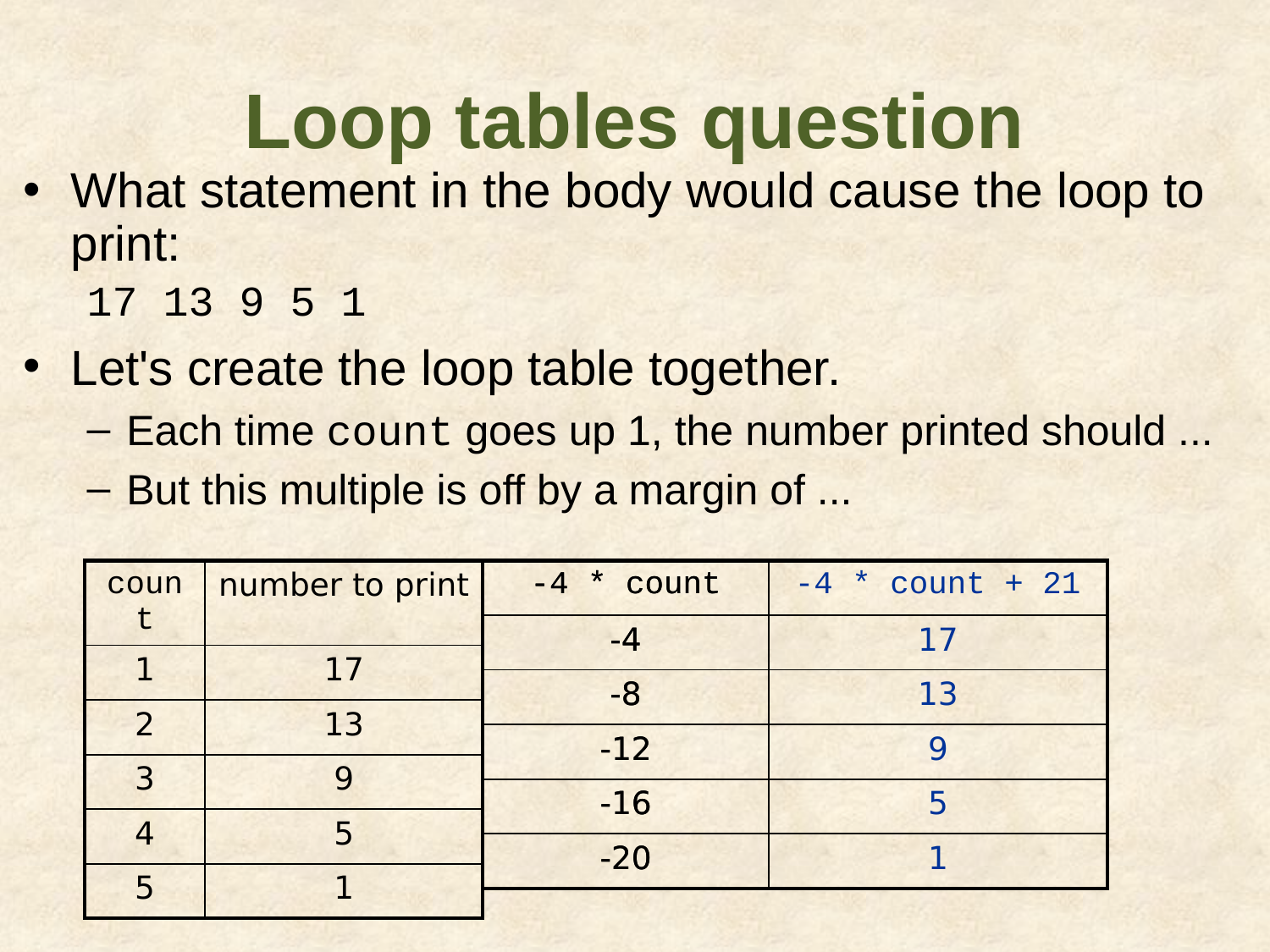

Loop tables question
What statement in the body would cause the loop to print:
17 13 9 5 1
Let's create the loop table together.
Each time count goes up 1, the number printed should ...
But this multiple is off by a margin of ...
| count | number to print |
| --- | --- |
| 1 | 17 |
| 2 | 13 |
| 3 | 9 |
| 4 | 5 |
| 5 | 1 |
| -4 \* count | -4 \* count + 21 |
| --- | --- |
| -4 | 17 |
| -8 | 13 |
| -12 | 9 |
| -16 | 5 |
| -20 | 1 |
| -4 \* count |  |
| --- | --- |
| -4 |  |
| -8 |  |
| -12 |  |
| -16 |  |
| -20 |  |
|  |  |
| --- | --- |
|  |  |
|  |  |
|  |  |
|  |  |
|  |  |